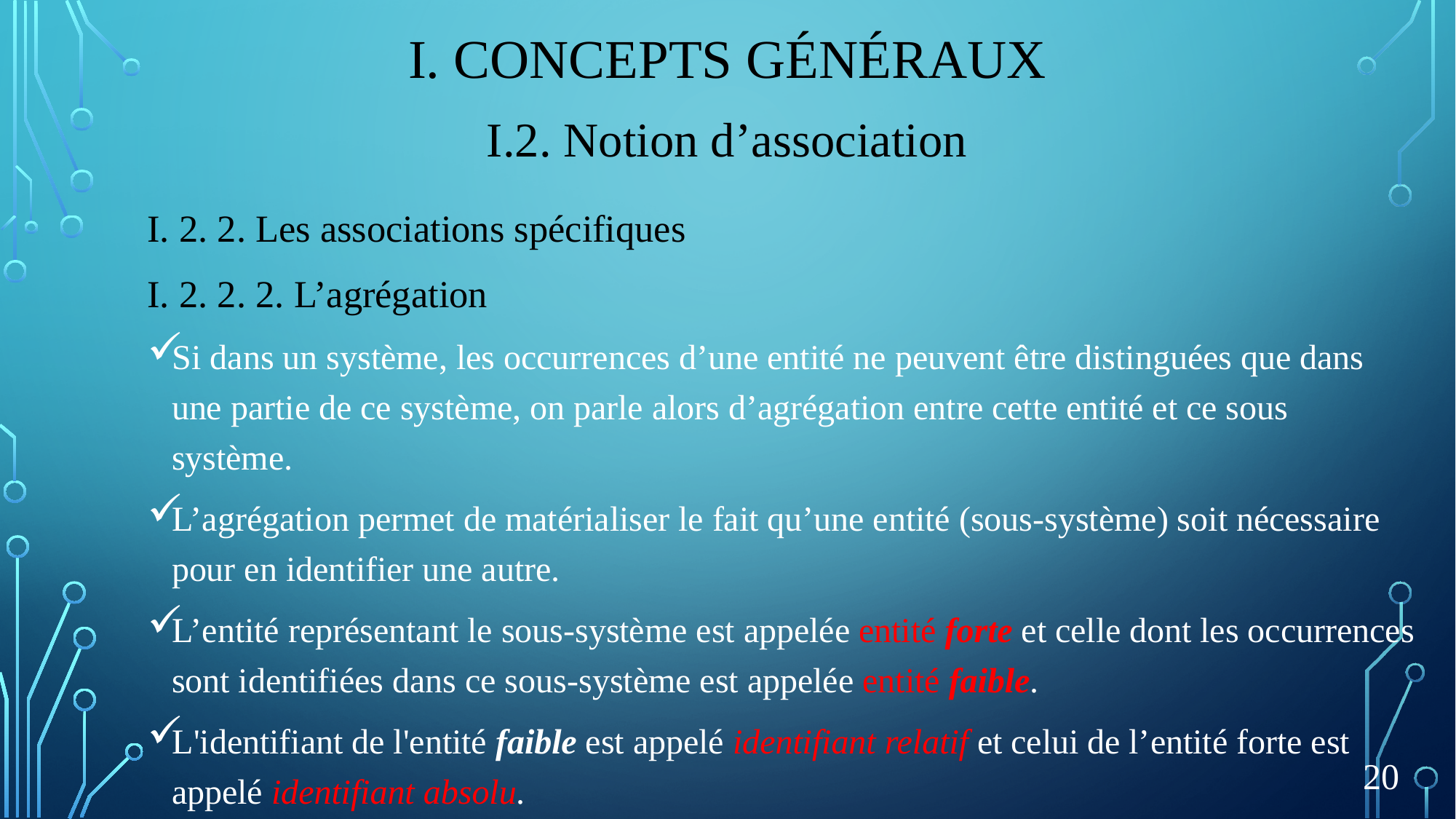

# I. Concepts généraux
I.2. Notion d’association
I. 2. 2. Les associations spécifiques
I. 2. 2. 2. L’agrégation
Si dans un système, les occurrences d’une entité ne peuvent être distinguées que dans une partie de ce système, on parle alors d’agrégation entre cette entité et ce sous système.
L’agrégation permet de matérialiser le fait qu’une entité (sous-système) soit nécessaire pour en identifier une autre.
L’entité représentant le sous-système est appelée entité forte et celle dont les occurrences sont identifiées dans ce sous-système est appelée entité faible.
L'identifiant de l'entité faible est appelé identifiant relatif et celui de l’entité forte est appelé identifiant absolu.
20